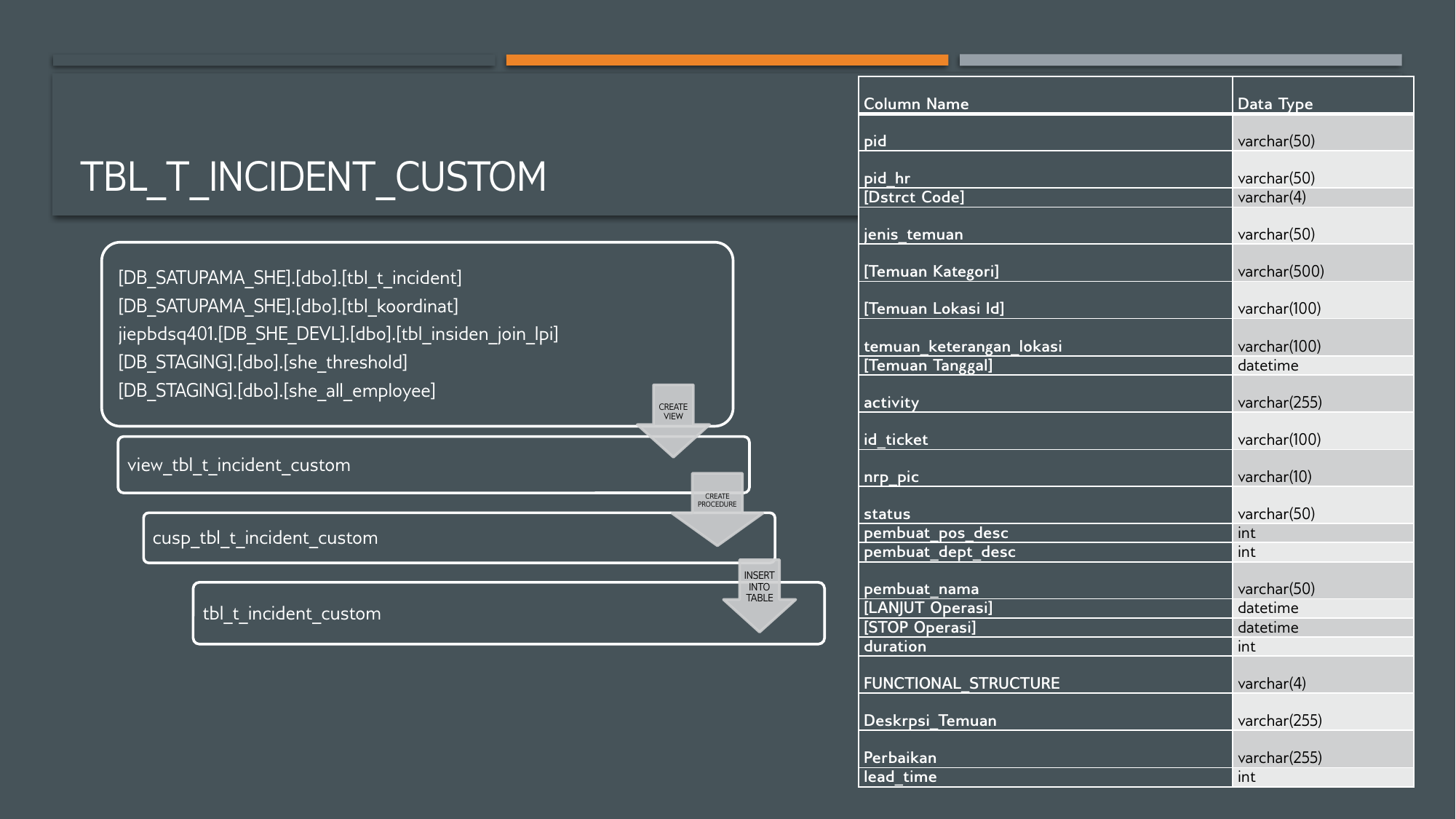

| Column Name | Data Type |
| --- | --- |
| pid | varchar(50) |
| pid\_hr | varchar(50) |
| [Dstrct Code] | varchar(4) |
| jenis\_temuan | varchar(50) |
| [Temuan Kategori] | varchar(500) |
| [Temuan Lokasi Id] | varchar(100) |
| temuan\_keterangan\_lokasi | varchar(100) |
| [Temuan Tanggal] | datetime |
| activity | varchar(255) |
| id\_ticket | varchar(100) |
| nrp\_pic | varchar(10) |
| status | varchar(50) |
| pembuat\_pos\_desc | int |
| pembuat\_dept\_desc | int |
| pembuat\_nama | varchar(50) |
| [LANJUT Operasi] | datetime |
| [STOP Operasi] | datetime |
| duration | int |
| FUNCTIONAL\_STRUCTURE | varchar(4) |
| Deskrpsi\_Temuan | varchar(255) |
| Perbaikan | varchar(255) |
| lead\_time | int |
# tbl_t_incident_custom

[DB_SATUPAMA_SHE].[dbo].[tbl_t_incident]
[DB_SATUPAMA_SHE].[dbo].[tbl_koordinat]
jiepbdsq401.[DB_SHE_DEVL].[dbo].[tbl_insiden_join_lpi]
[DB_STAGING].[dbo].[she_threshold]
[DB_STAGING].[dbo].[she_all_employee]
view_tbl_t_incident_custom
cusp_tbl_t_incident_custom
tbl_t_incident_custom
CREATE VIEW
CREATE PROCEDURE
INSERT INTO TABLE